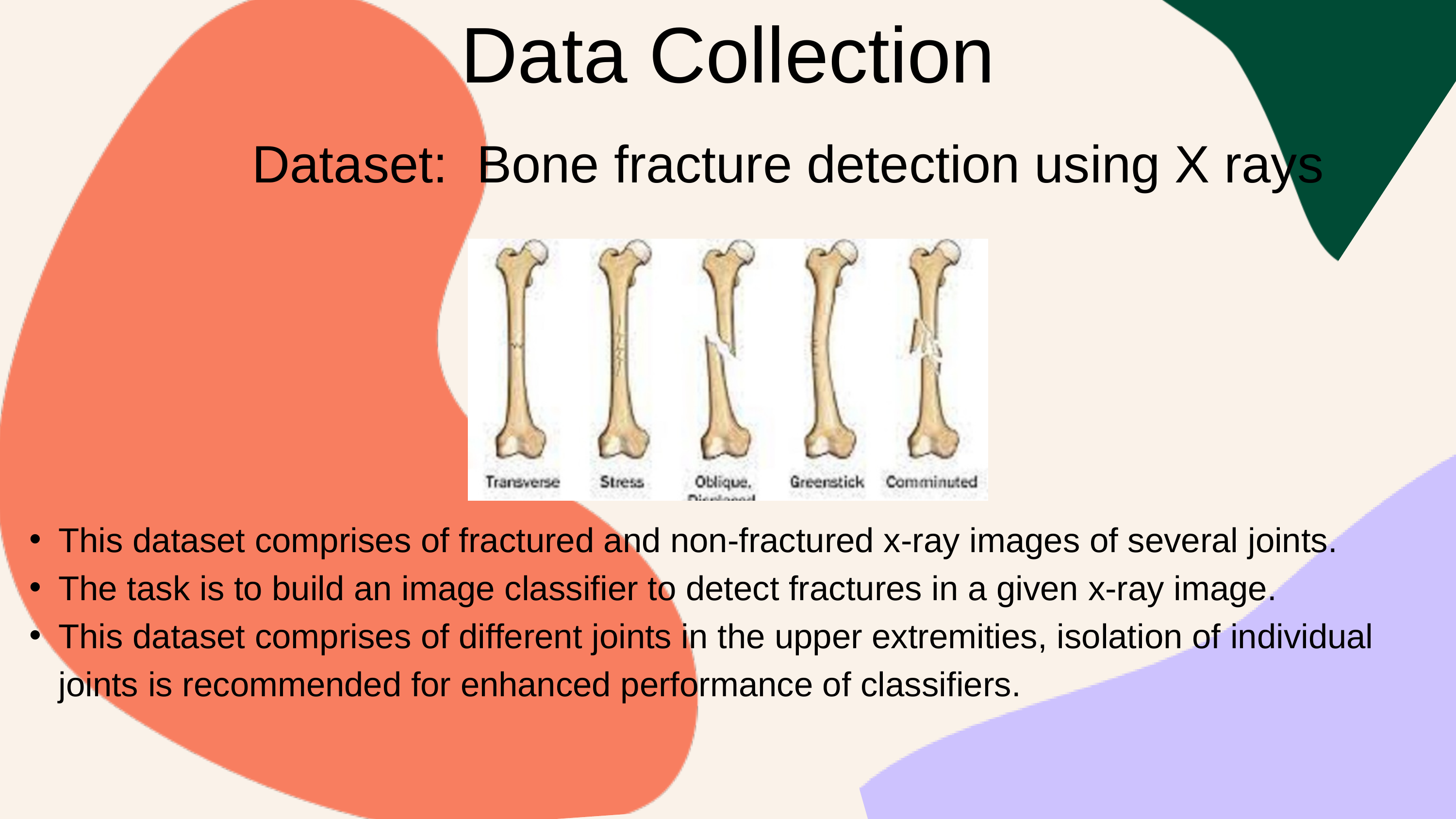

Data Collection
 Dataset:  Bone fracture detection using X rays

This dataset comprises of fractured and non-fractured x-ray images of several joints.
The task is to build an image classifier to detect fractures in a given x-ray image.
This dataset comprises of different joints in the upper extremities, isolation of individual joints is recommended for enhanced performance of classifiers.